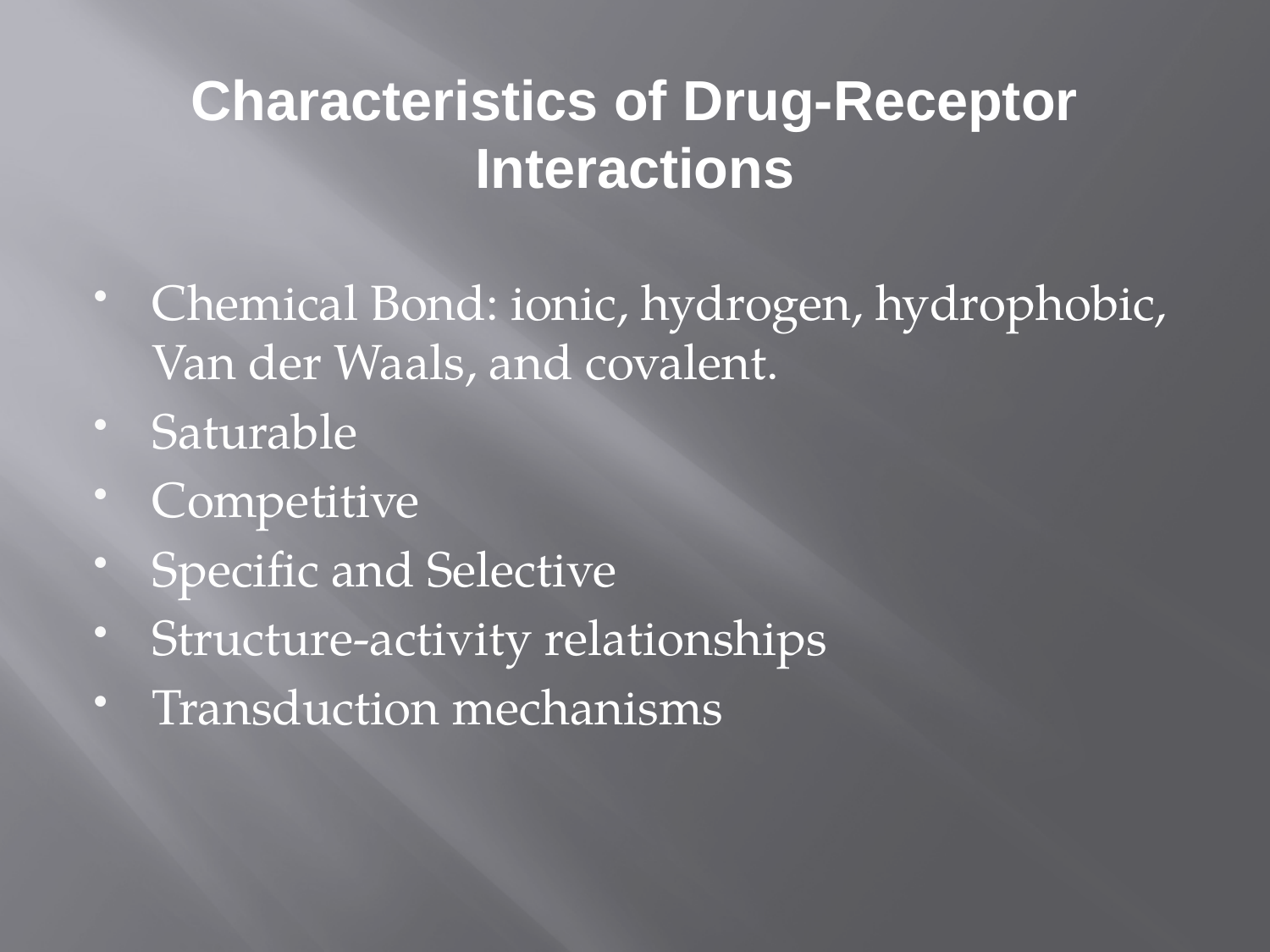

# Characteristics of Drug-Receptor Interactions
Chemical Bond: ionic, hydrogen, hydrophobic, Van der Waals, and covalent.
Saturable
Competitive
Specific and Selective
Structure-activity relationships
Transduction mechanisms